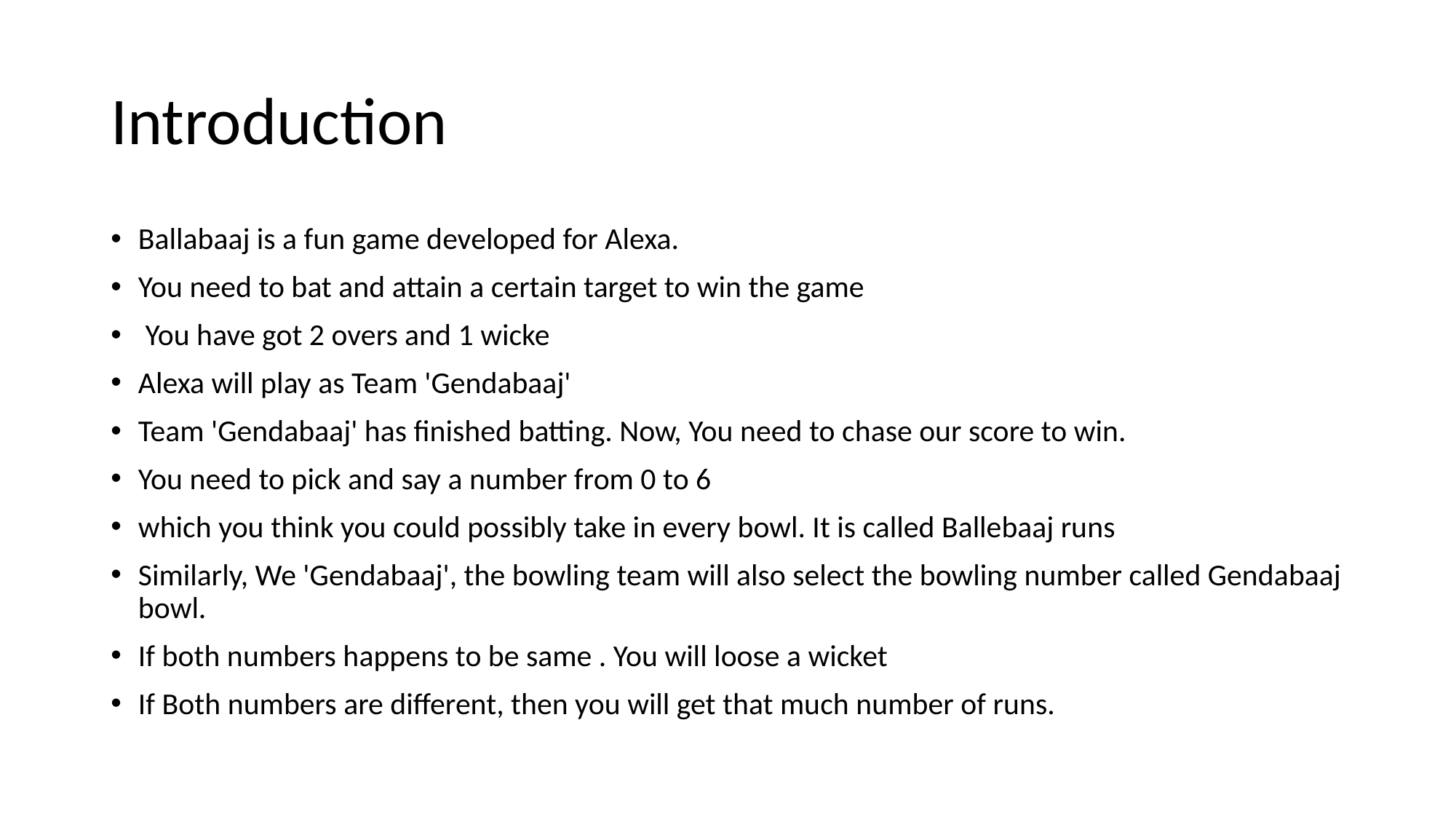

# Introduction
Ballabaaj is a fun game developed for Alexa.
You need to bat and attain a certain target to win the game
 You have got 2 overs and 1 wicke
Alexa will play as Team 'Gendabaaj'
Team 'Gendabaaj' has finished batting. Now, You need to chase our score to win.
You need to pick and say a number from 0 to 6
which you think you could possibly take in every bowl. It is called Ballebaaj runs
Similarly, We 'Gendabaaj', the bowling team will also select the bowling number called Gendabaaj bowl.
If both numbers happens to be same . You will loose a wicket
If Both numbers are different, then you will get that much number of runs.